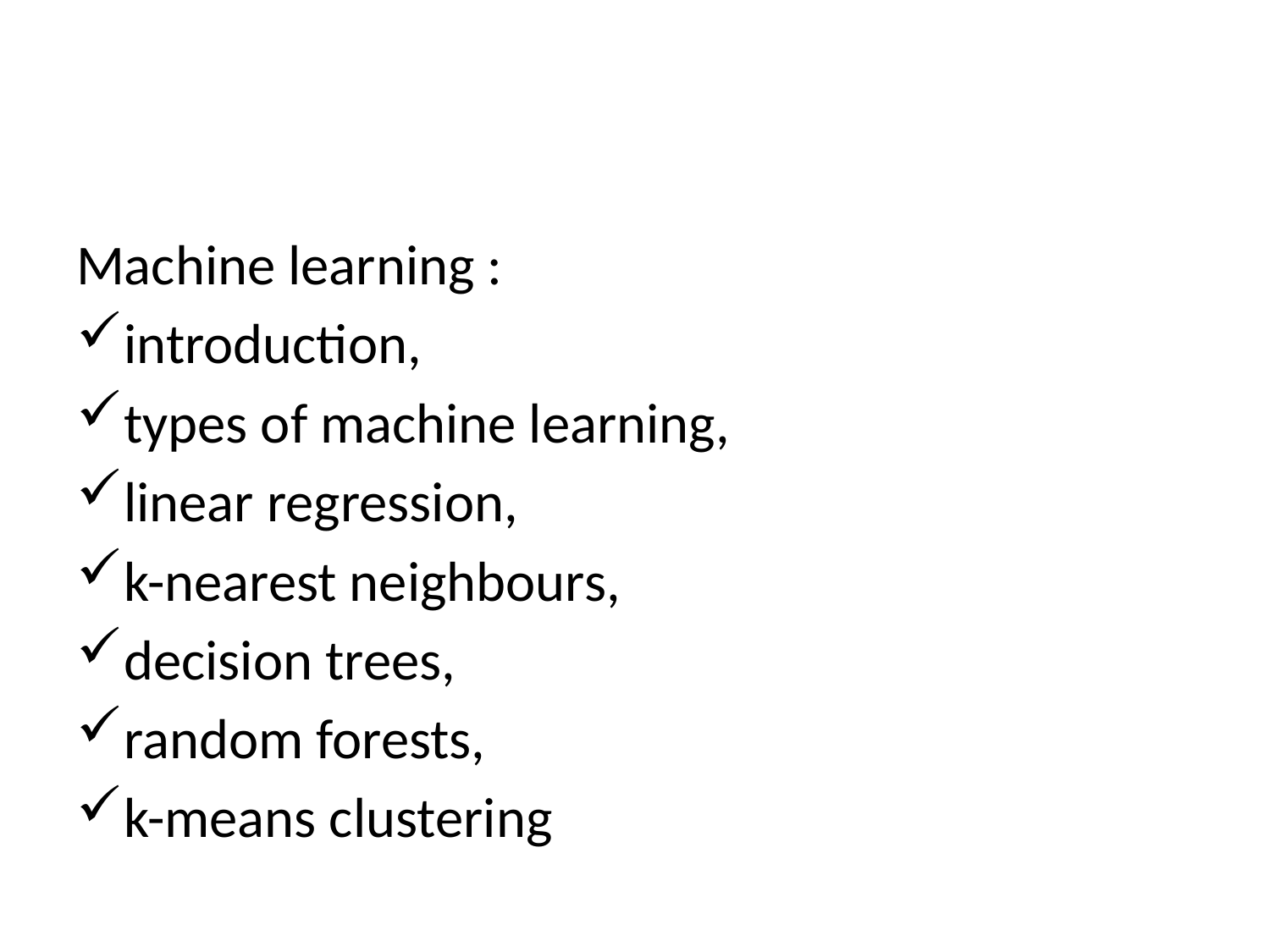

#
Machine learning :
introduction,
types of machine learning,
linear regression,
k-nearest neighbours,
decision trees,
random forests,
k-means clustering